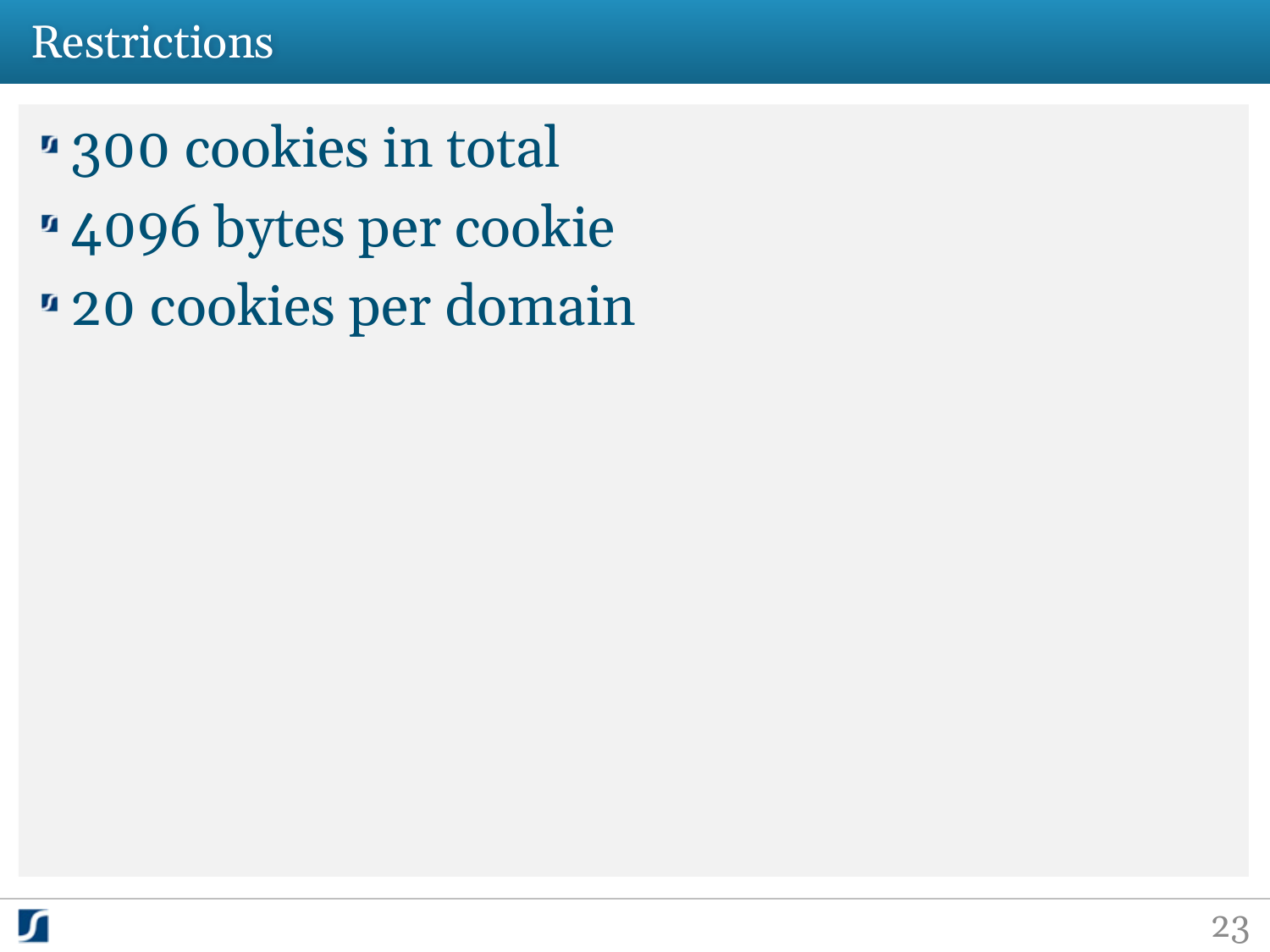

# Restrictions
300 cookies in total
4096 bytes per cookie
20 cookies per domain

23